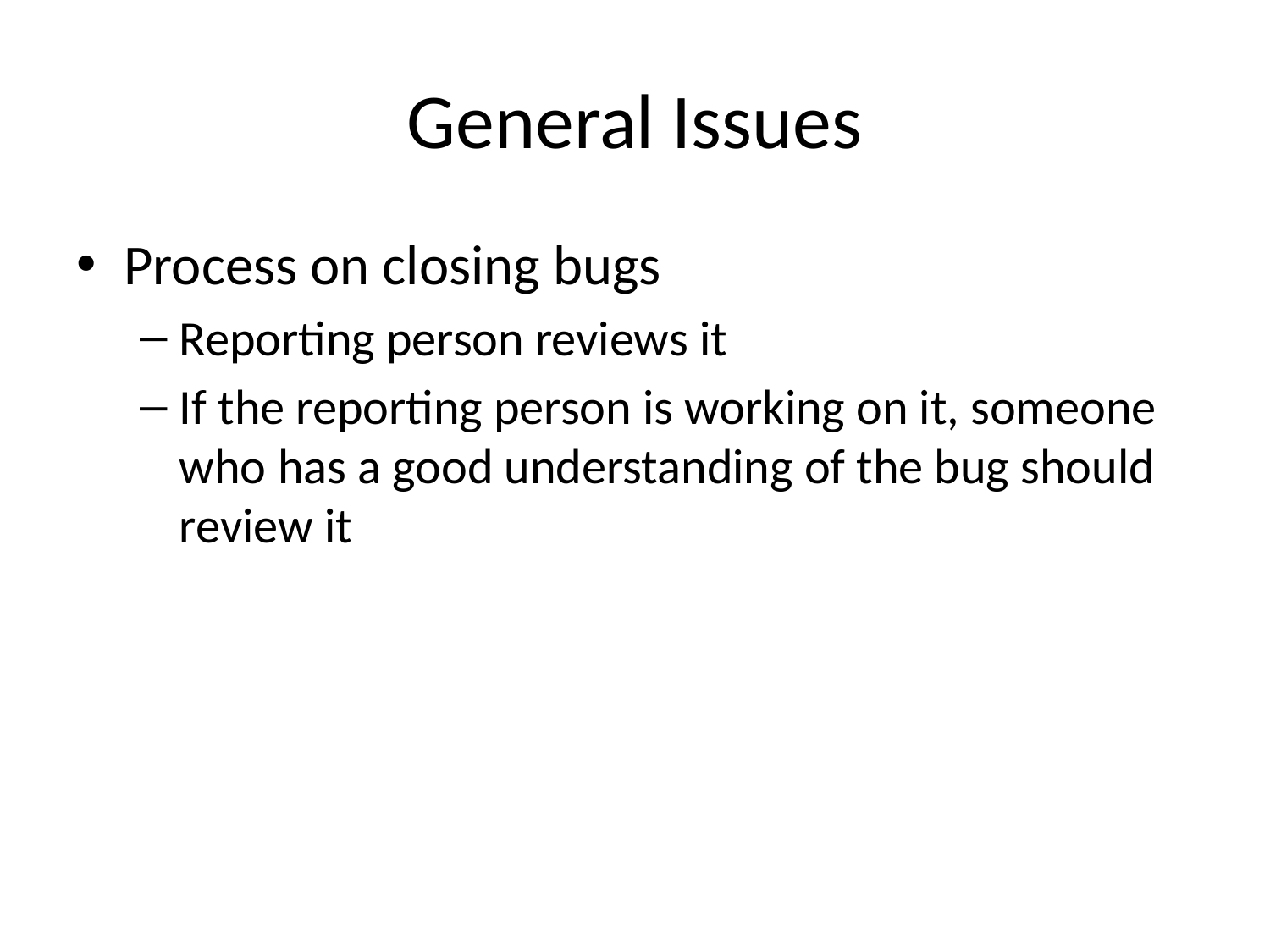

# General Issues
Process on closing bugs
Reporting person reviews it
If the reporting person is working on it, someone who has a good understanding of the bug should review it